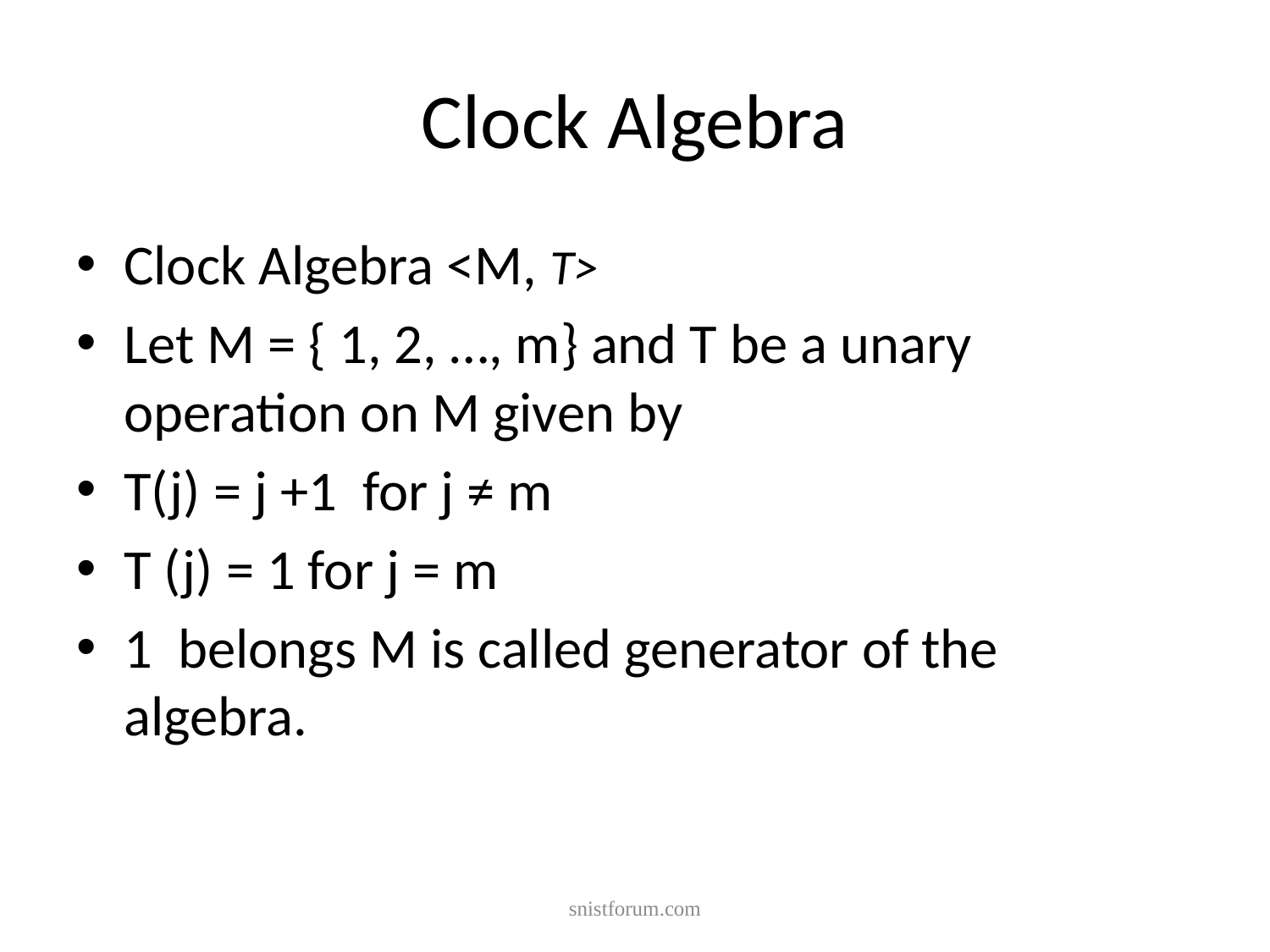

# Clock Algebra
Clock Algebra <M, T>
Let M = { 1, 2, …, m} and T be a unary operation on M given by
T(j) = j +1  for j ≠ m
T (j) = 1 for j = m
1  belongs M is called generator of the algebra.
snistforum.com